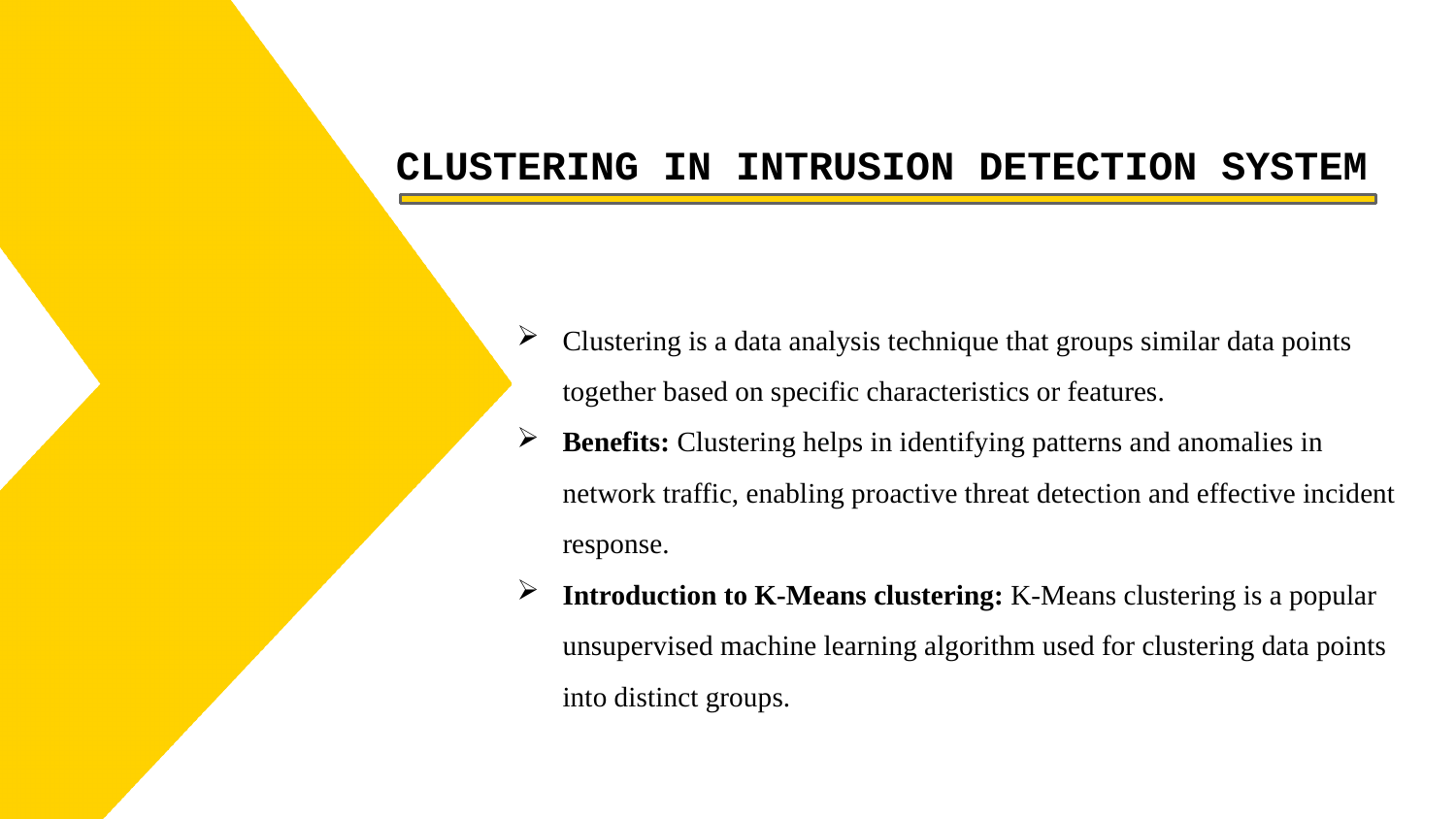

CLUSTERING IN INTRUSION DETECTION SYSTEM

Clustering is a data analysis technique that groups similar data points together based on specific characteristics or features.
Benefits: Clustering helps in identifying patterns and anomalies in network traffic, enabling proactive threat detection and effective incident response.
Introduction to K-Means clustering: K-Means clustering is a popular unsupervised machine learning algorithm used for clustering data points into distinct groups.